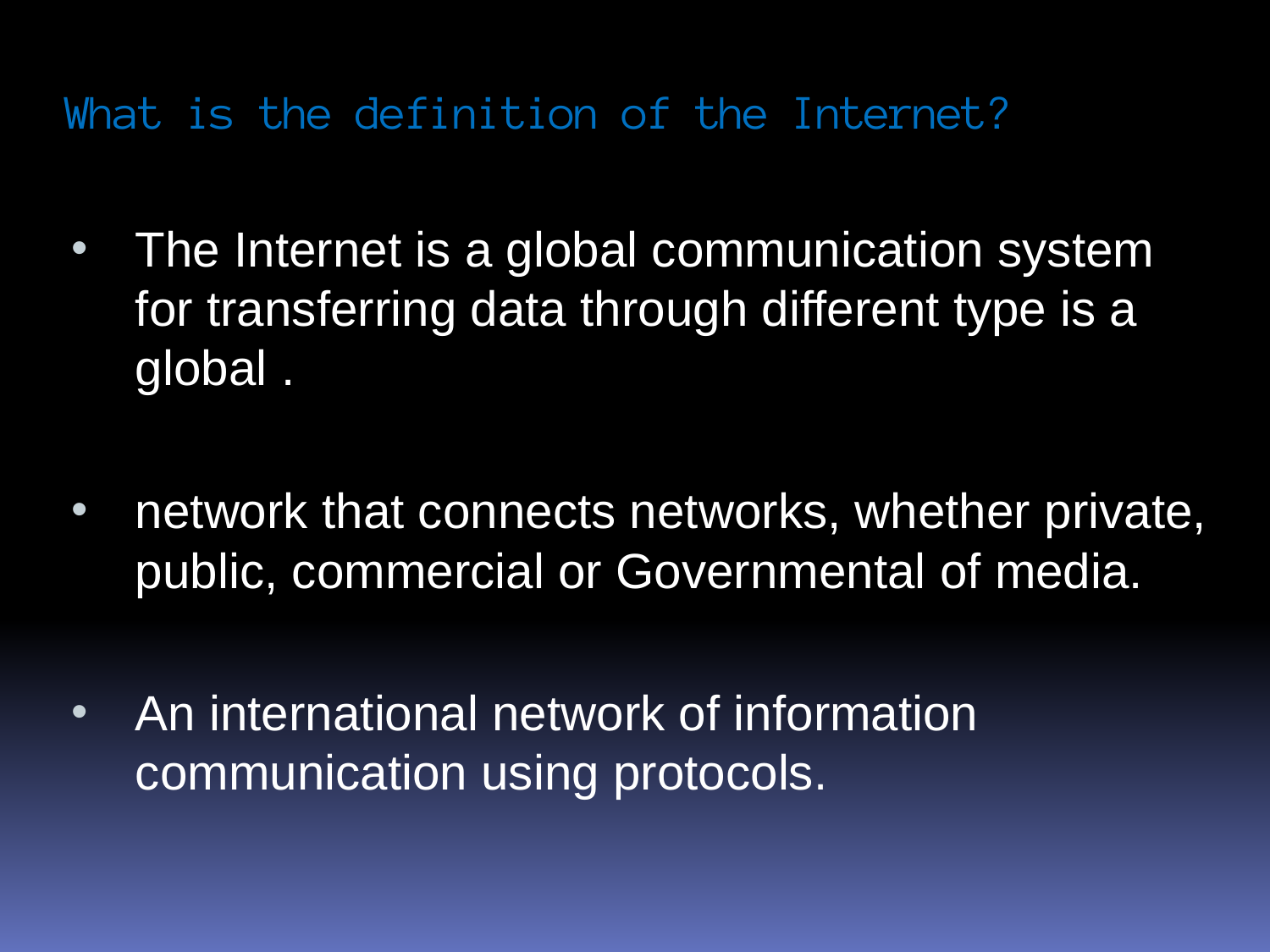

# What is the definition of the Internet?
The Internet is a global communication system for transferring data through different type is a global .

network that connects networks, whether private, public, commercial or Governmental of media.

An international network of information communication using protocols.